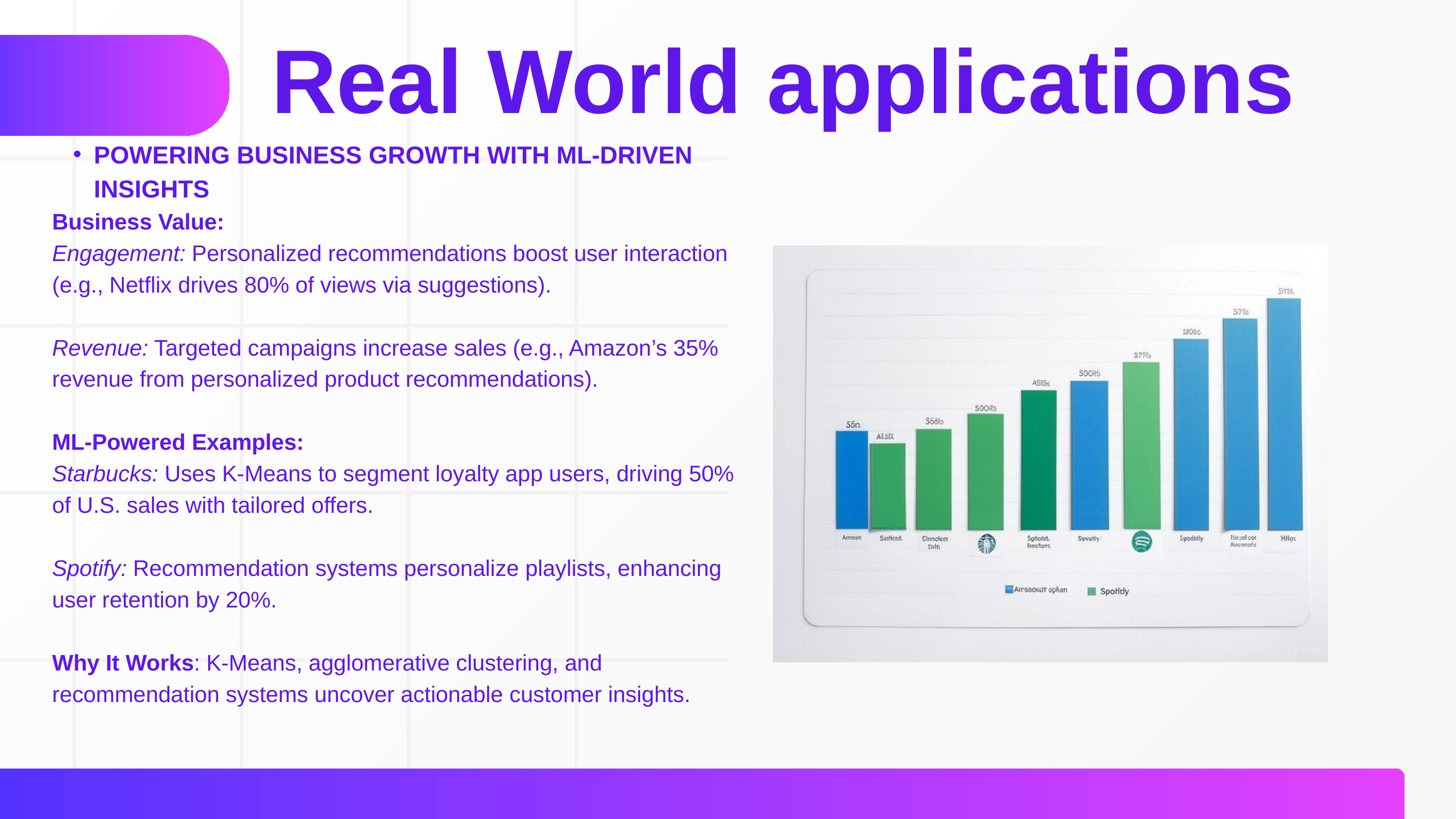

Real World applications

POWERING BUSINESS GROWTH WITH ML-DRIVEN INSIGHTS
Business Value:
Engagement: Personalized recommendations boost user interaction (e.g., Netflix drives 80% of views via suggestions).

Revenue: Targeted campaigns increase sales (e.g., Amazon’s 35% revenue from personalized product recommendations).

ML-Powered Examples:
Starbucks: Uses K-Means to segment loyalty app users, driving 50% of U.S. sales with tailored offers.

Spotify: Recommendation systems personalize playlists, enhancing user retention by 20%.

Why It Works: K-Means, agglomerative clustering, and recommendation systems uncover actionable customer insights.